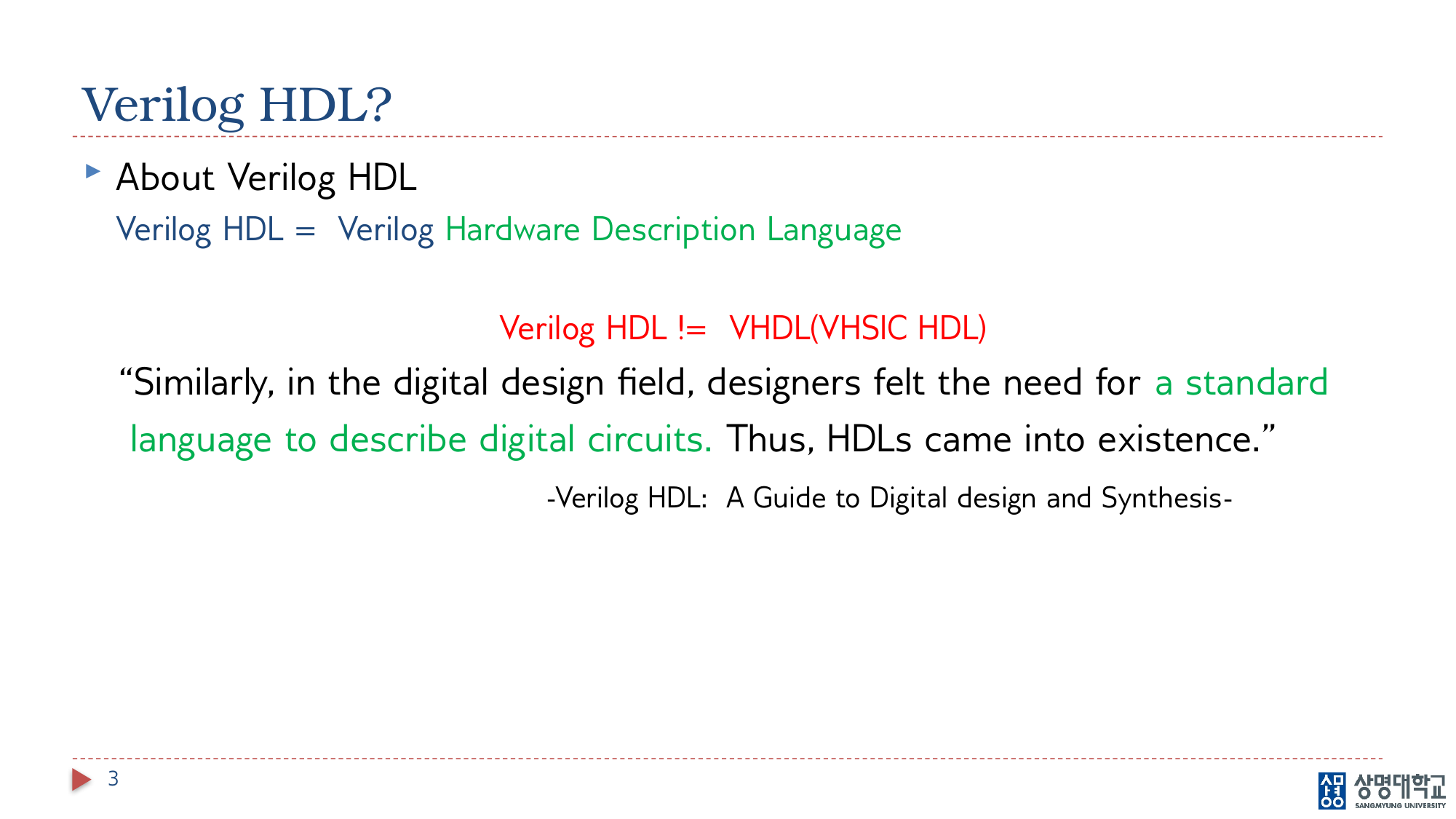

# Verilog HDL?
About Verilog HDL
Verilog HDL =  Verilog Hardware Description Language

Verilog HDL !=  VHDL(VHSIC HDL)
   “Similarly, in the digital design field, designers felt the need for a standard
    language to describe digital circuits. Thus, HDLs came into existence.”
    -Verilog HDL:  A Guide to Digital design and Synthesis-

3